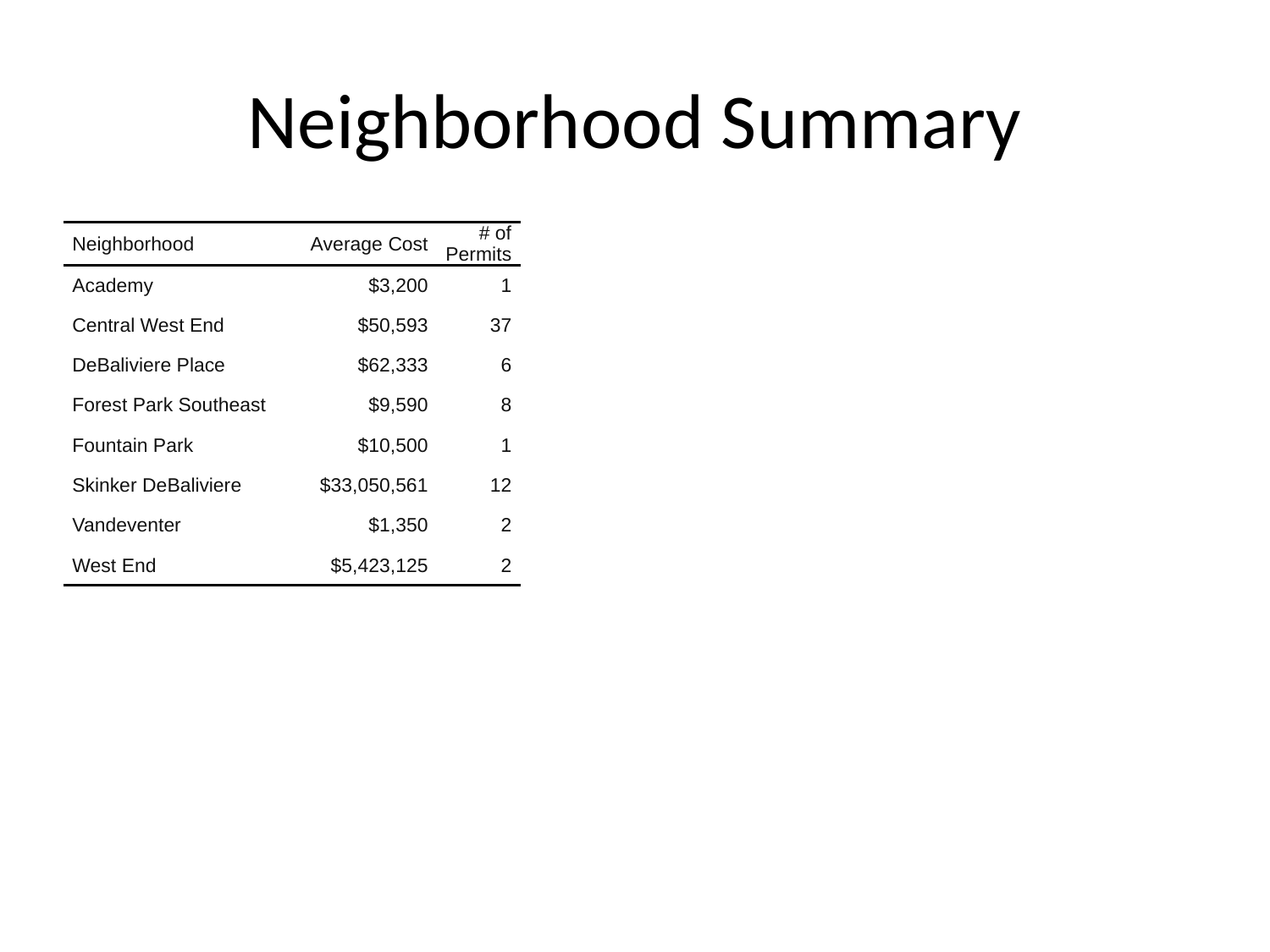

# Neighborhood Summary
| Neighborhood | Average Cost | # of Permits |
| --- | --- | --- |
| Academy | $3,200 | 1 |
| Central West End | $50,593 | 37 |
| DeBaliviere Place | $62,333 | 6 |
| Forest Park Southeast | $9,590 | 8 |
| Fountain Park | $10,500 | 1 |
| Skinker DeBaliviere | $33,050,561 | 12 |
| Vandeventer | $1,350 | 2 |
| West End | $5,423,125 | 2 |